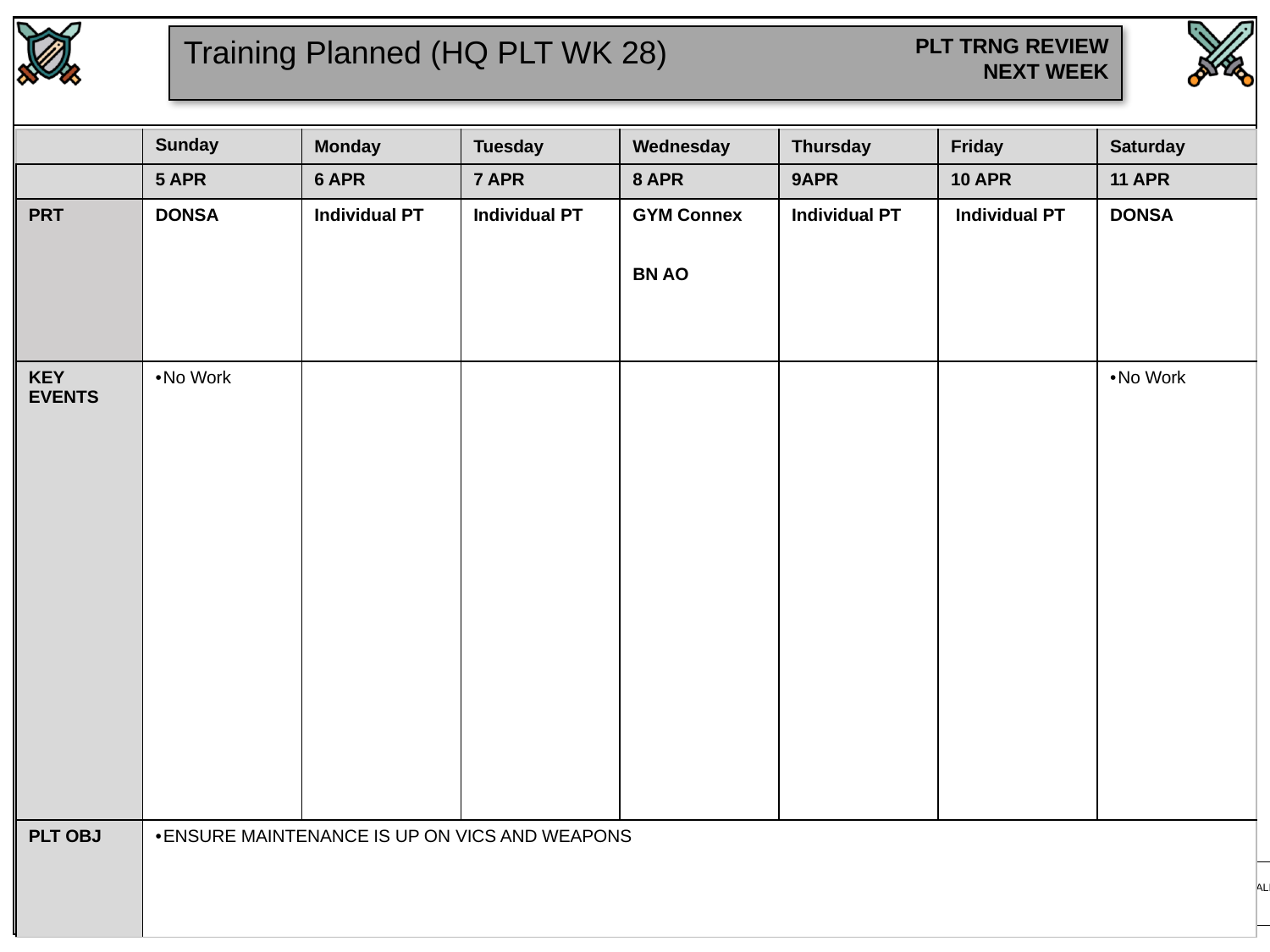

Training Planned (HQ PLT WK 28)
|  | Sunday | Monday | Tuesday | Wednesday | Thursday | Friday | Saturday |
| --- | --- | --- | --- | --- | --- | --- | --- |
|  | 5 APR | 6 APR | 7 APR | 8 APR | 9APR | 10 APR | 11 APR |
| PRT | DONSA | Individual PT | Individual PT | GYM Connex BN AO | Individual PT | Individual PT | DONSA |
| KEY EVENTS | No Work |  |  |  |  |  | No Work |
| PLT OBJ | ENSURE MAINTENANCE IS UP ON VICS AND WEAPONS |  |  |  |  |  |  |